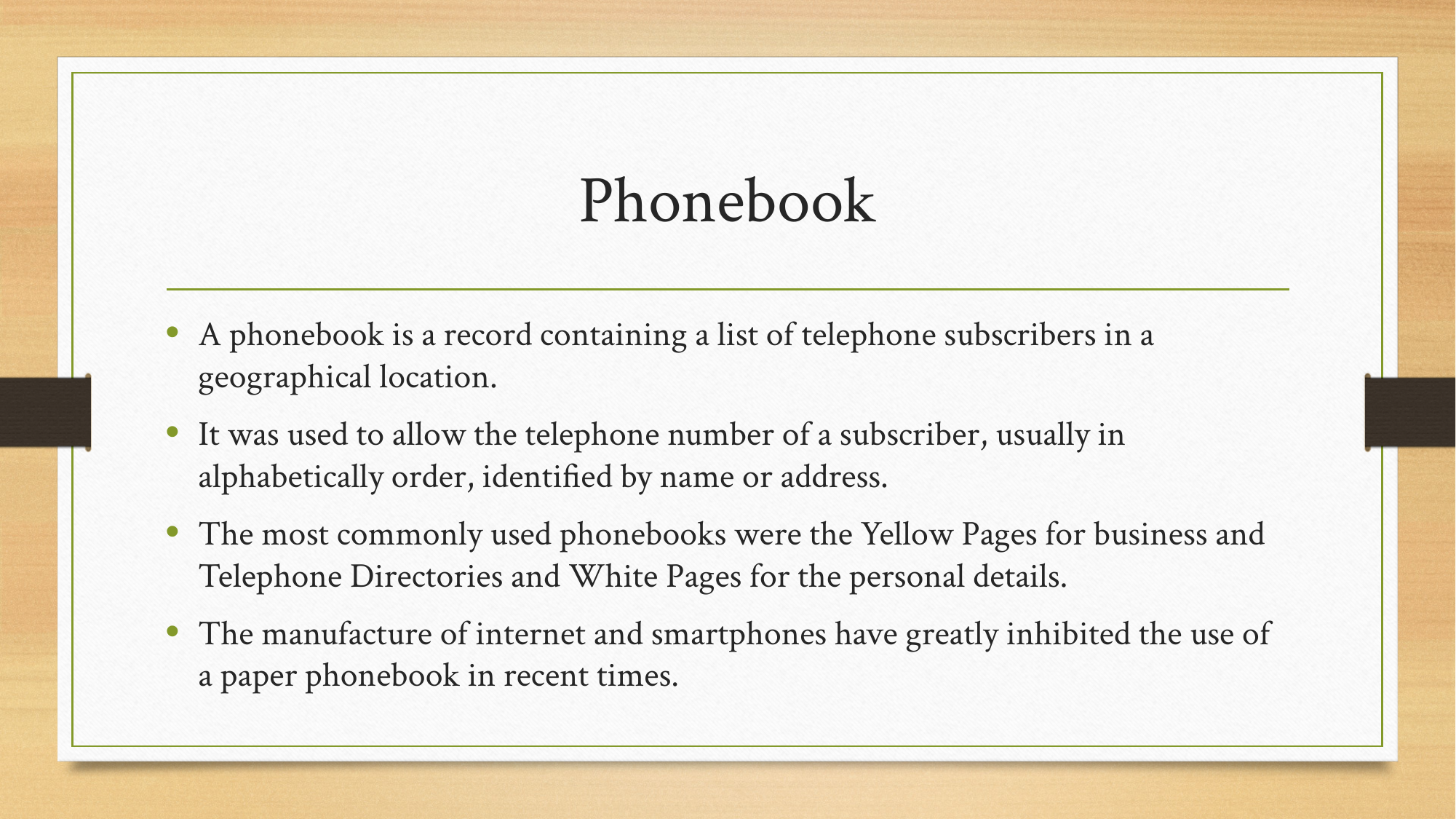

# Phonebook
A phonebook is a record containing a list of telephone subscribers in a geographical location.
It was used to allow the telephone number of a subscriber, usually in alphabetically order, identified by name or address.
The most commonly used phonebooks were the Yellow Pages for business and Telephone Directories and White Pages for the personal details.
The manufacture of internet and smartphones have greatly inhibited the use of a paper phonebook in recent times.